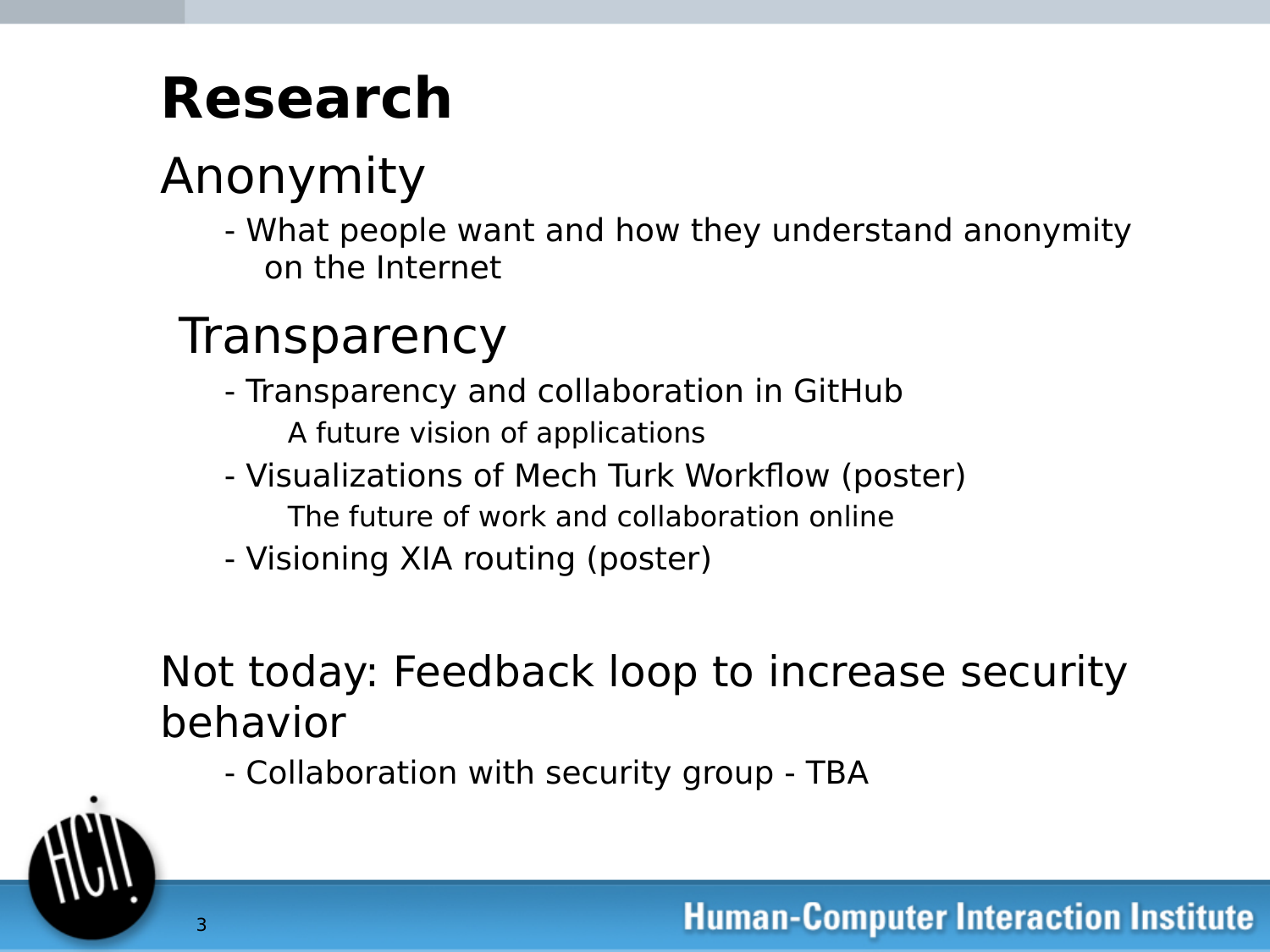

# Research
Anonymity
- What people want and how they understand anonymity on the Internet
 Transparency
- Transparency and collaboration in GitHub
A future vision of applications
- Visualizations of Mech Turk Workflow (poster)
The future of work and collaboration online
- Visioning XIA routing (poster)

Not today: Feedback loop to increase security behavior
- Collaboration with security group - TBA

3